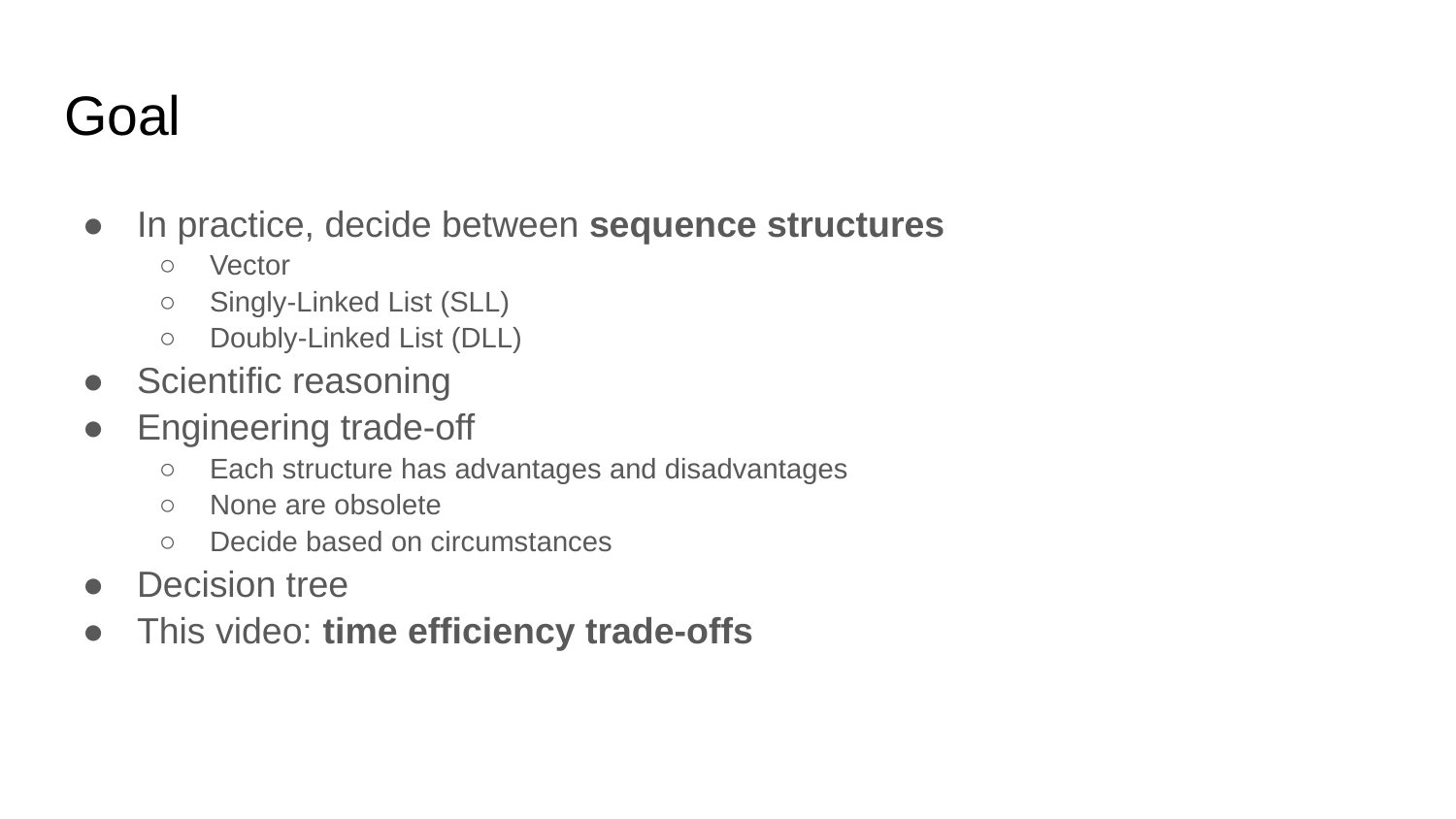

# Goal
In practice, decide between sequence structures
Vector
Singly-Linked List (SLL)
Doubly-Linked List (DLL)
Scientific reasoning
Engineering trade-off
Each structure has advantages and disadvantages
None are obsolete
Decide based on circumstances
Decision tree
This video: time efficiency trade-offs